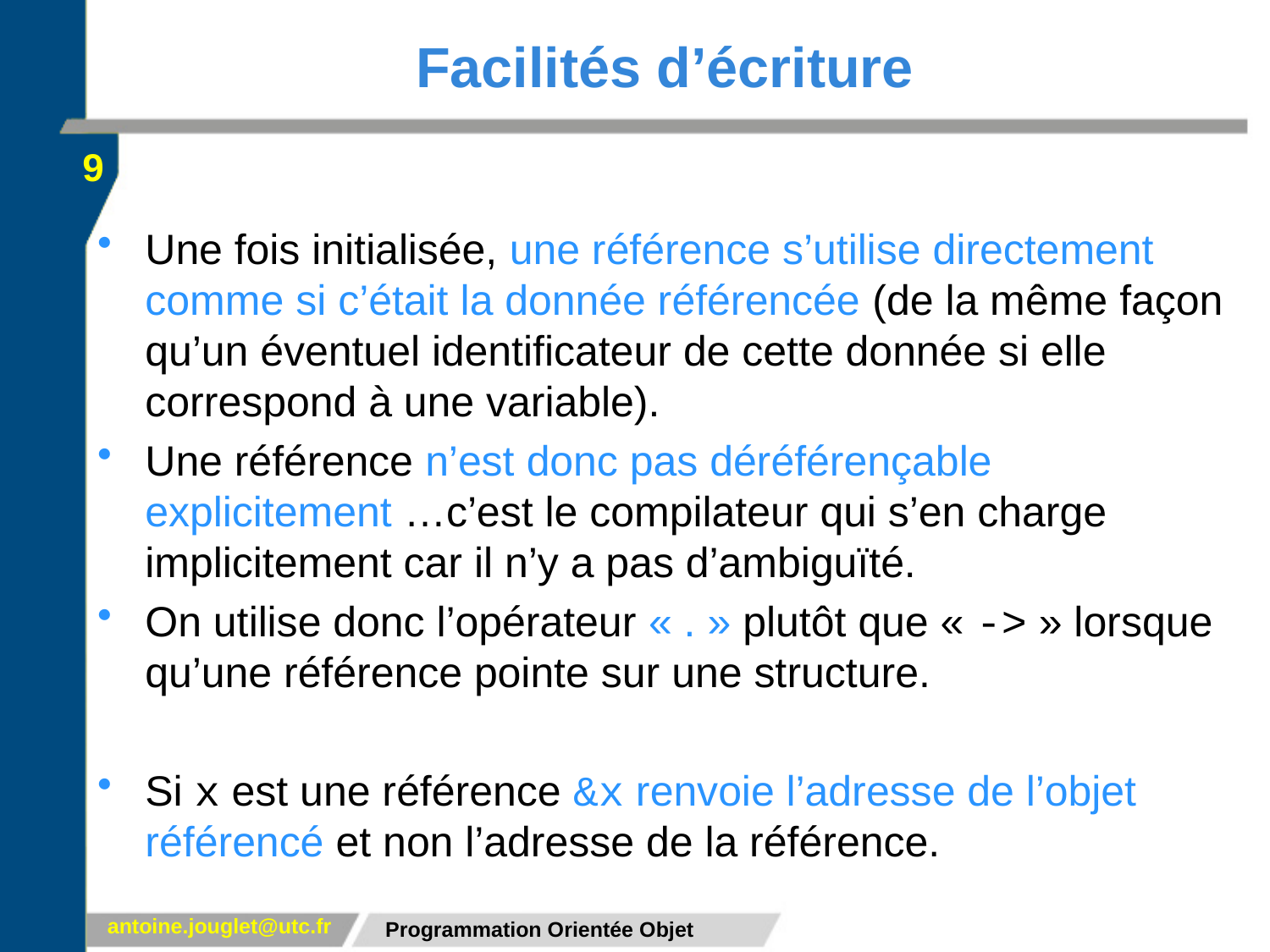

# Facilités d’écriture
9
Une fois initialisée, une référence s’utilise directement comme si c’était la donnée référencée (de la même façon qu’un éventuel identificateur de cette donnée si elle correspond à une variable).
Une référence n’est donc pas déréférençable explicitement …c’est le compilateur qui s’en charge implicitement car il n’y a pas d’ambiguïté.
On utilise donc l’opérateur « . » plutôt que « -> » lorsque qu’une référence pointe sur une structure.

Si x est une référence &x renvoie l’adresse de l’objet référencé et non l’adresse de la référence.